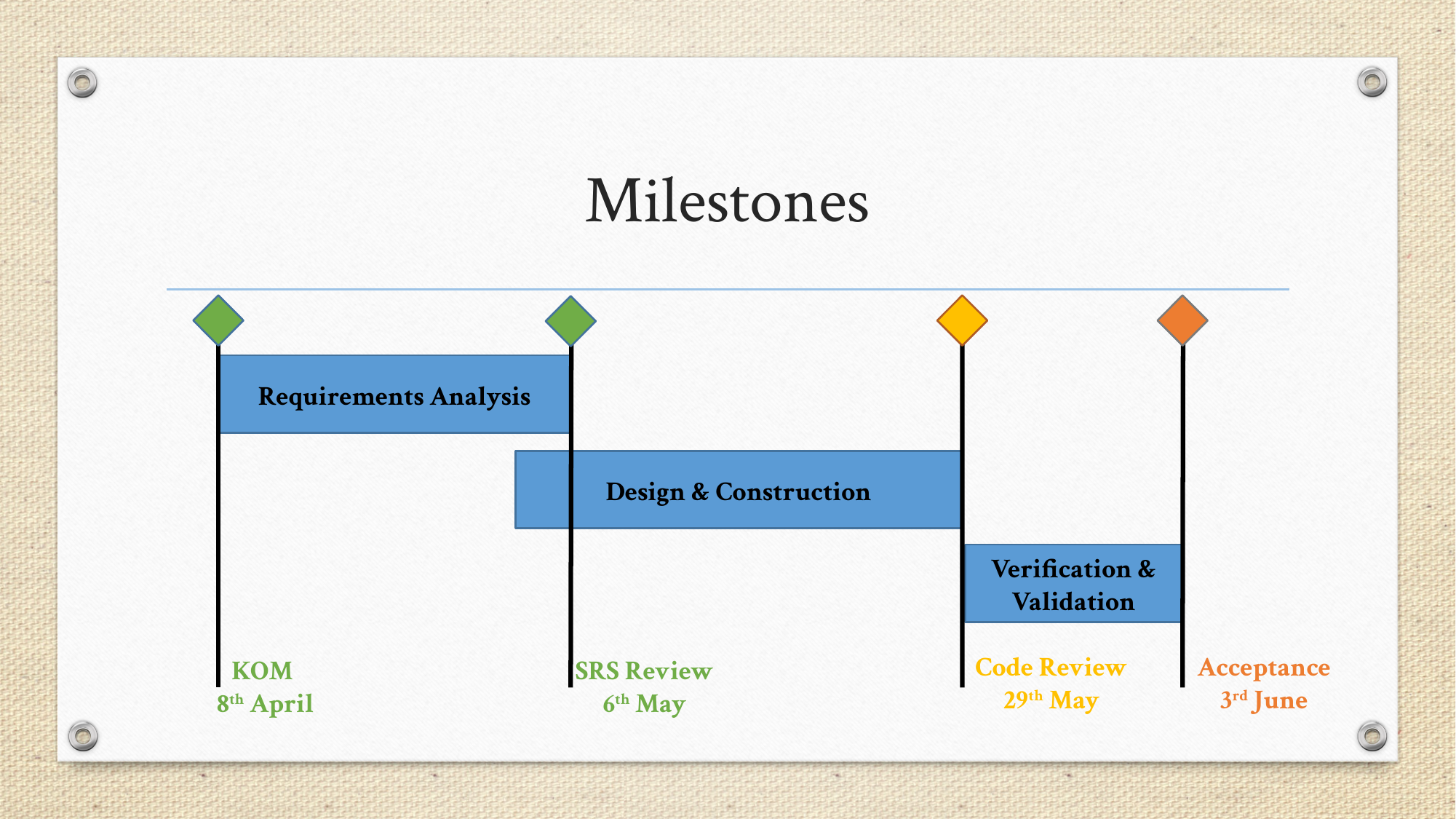

# Milestones

Requirements Analysis
Design & Construction
Verification & Validation
Code Review
29th May
Acceptance
3rd June
SRS Review
6th May
KOM
8th April